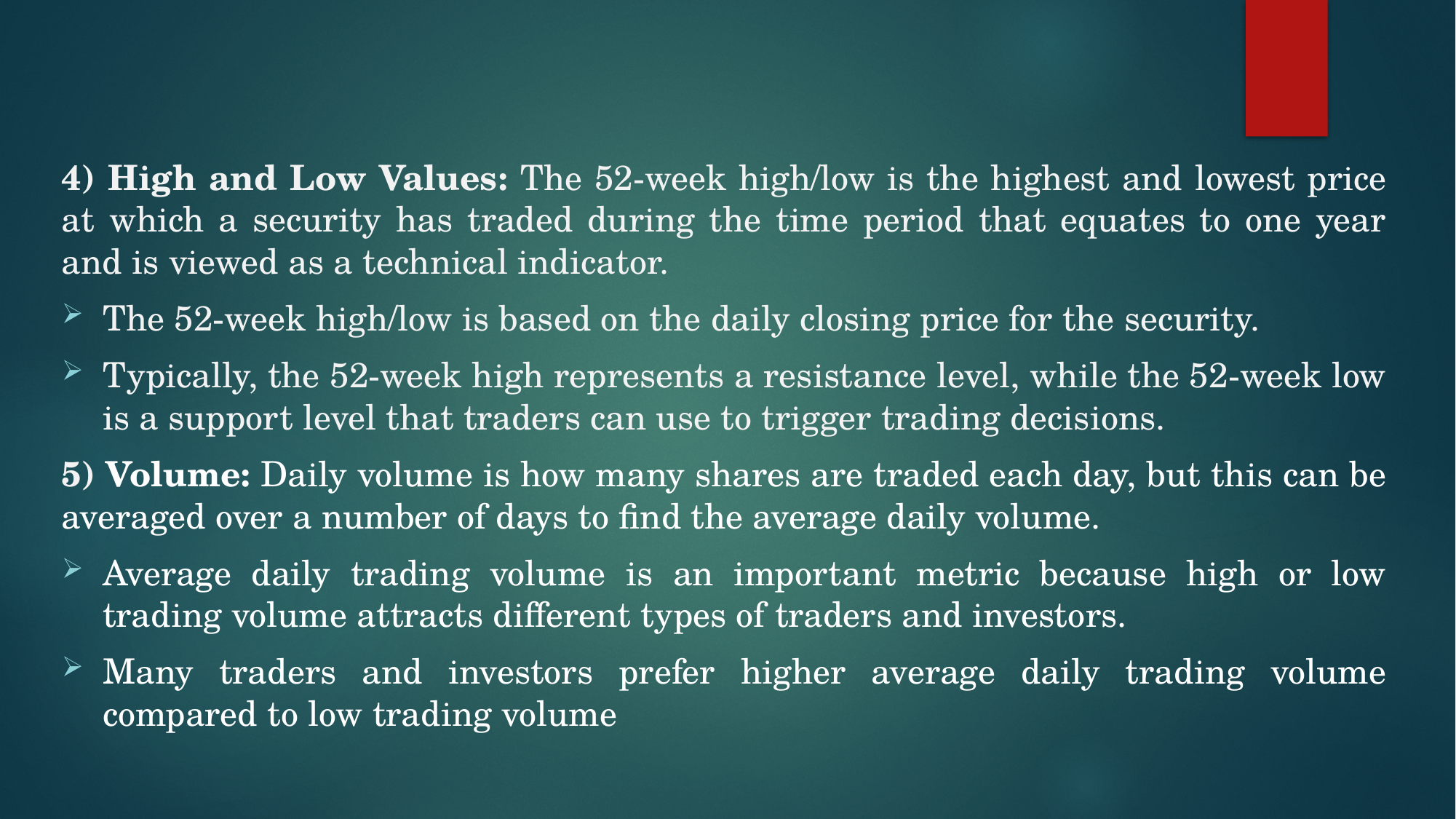

4) High and Low Values: The 52-week high/low is the highest and lowest price at which a security has traded during the time period that equates to one year and is viewed as a technical indicator.
The 52-week high/low is based on the daily closing price for the security.
Typically, the 52-week high represents a resistance level, while the 52-week low is a support level that traders can use to trigger trading decisions.
5) Volume: Daily volume is how many shares are traded each day, but this can be averaged over a number of days to find the average daily volume.
Average daily trading volume is an important metric because high or low trading volume attracts different types of traders and investors.
Many traders and investors prefer higher average daily trading volume compared to low trading volume